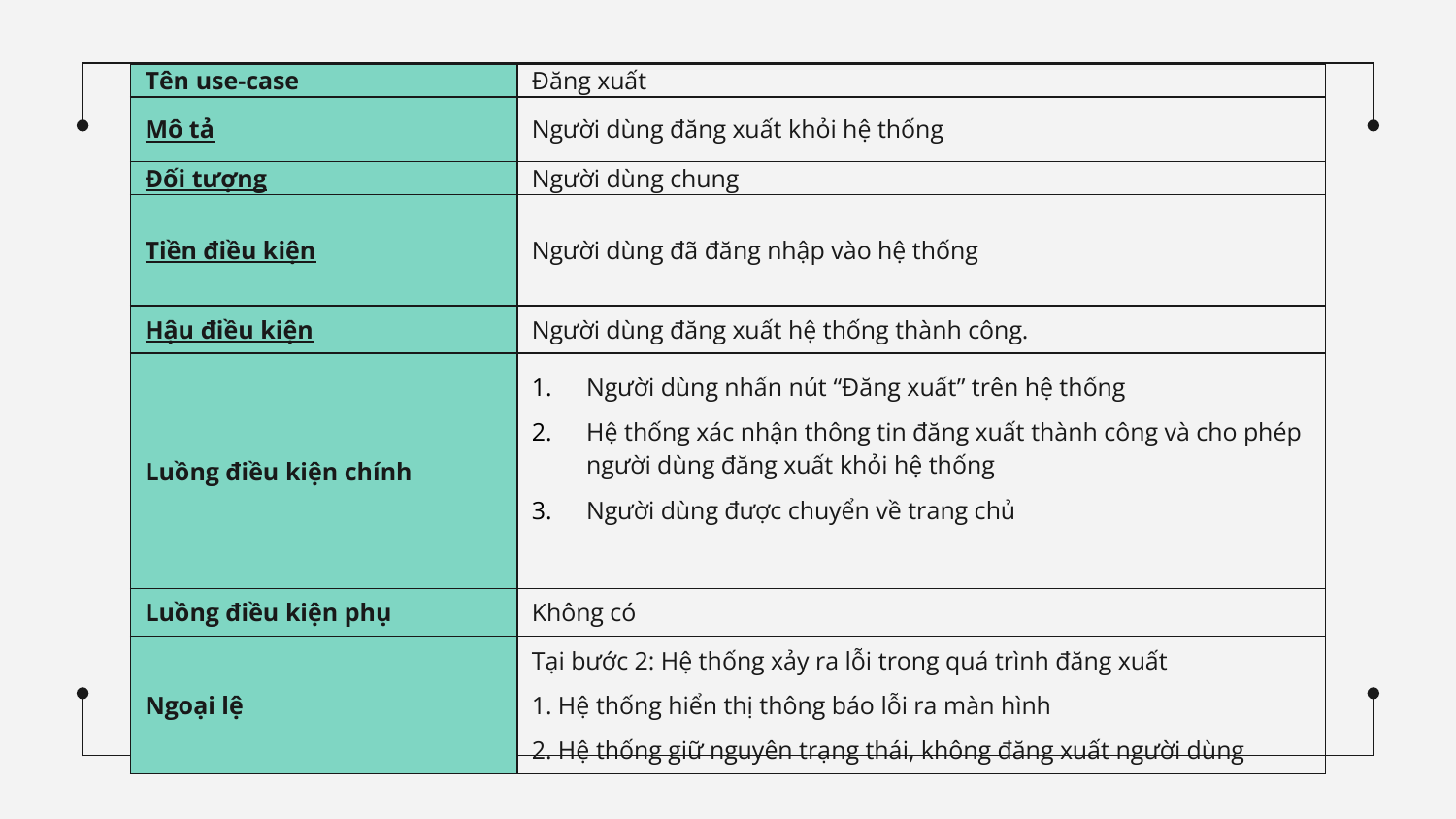

| Tên use-case | Đăng xuất |
| --- | --- |
| Mô tả | Người dùng đăng xuất khỏi hệ thống |
| Đối tượng | Người dùng chung |
| Tiền điều kiện | Người dùng đã đăng nhập vào hệ thống |
| Hậu điều kiện | Người dùng đăng xuất hệ thống thành công. |
| Luồng điều kiện chính | Người dùng nhấn nút “Đăng xuất” trên hệ thống Hệ thống xác nhận thông tin đăng xuất thành công và cho phép người dùng đăng xuất khỏi hệ thống Người dùng được chuyển về trang chủ |
| Luồng điều kiện phụ | Không có |
| Ngoại lệ | Tại bước 2: Hệ thống xảy ra lỗi trong quá trình đăng xuất 1. Hệ thống hiển thị thông báo lỗi ra màn hình 2. Hệ thống giữ nguyên trạng thái, không đăng xuất người dùng |